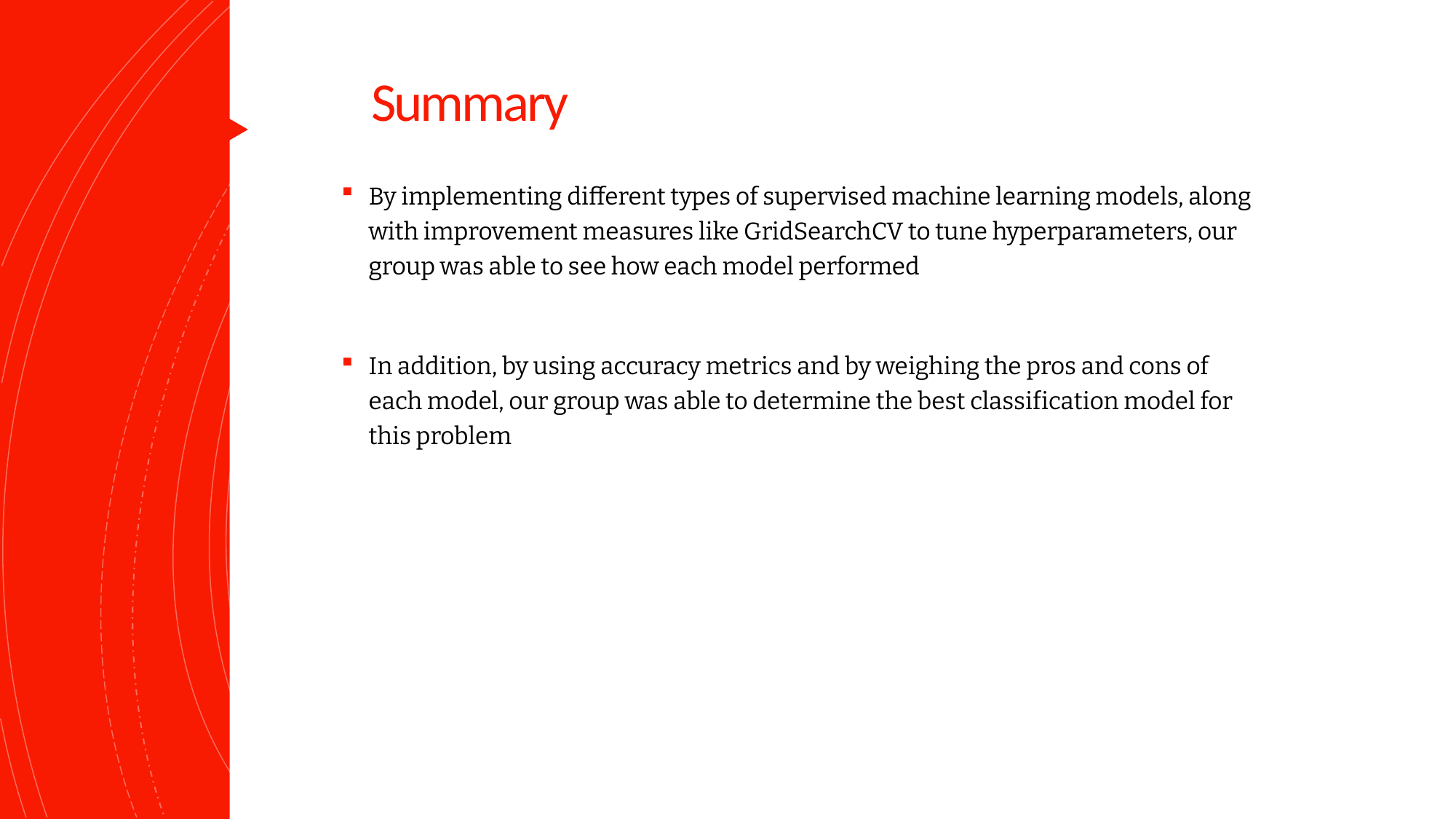

# Summary

By implementing different types of supervised machine learning models, along with improvement measures like GridSearchCV to tune hyperparameters, our group was able to see how each model performed

In addition, by using accuracy metrics and by weighing the pros and cons of each model, our group was able to determine the best classification model for this problem